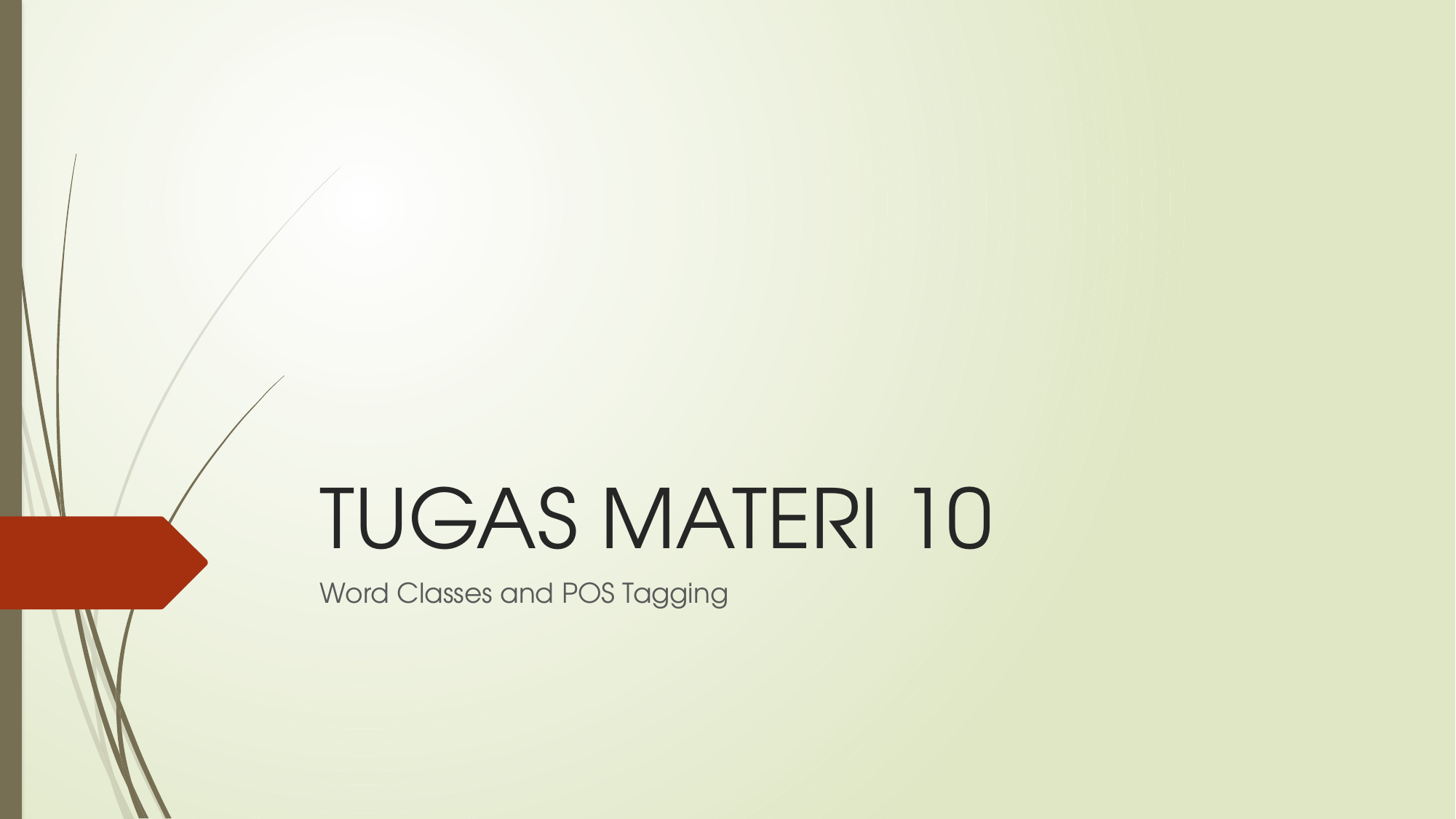

# TUGAS MATERI 10
Word Classes and POS Tagging